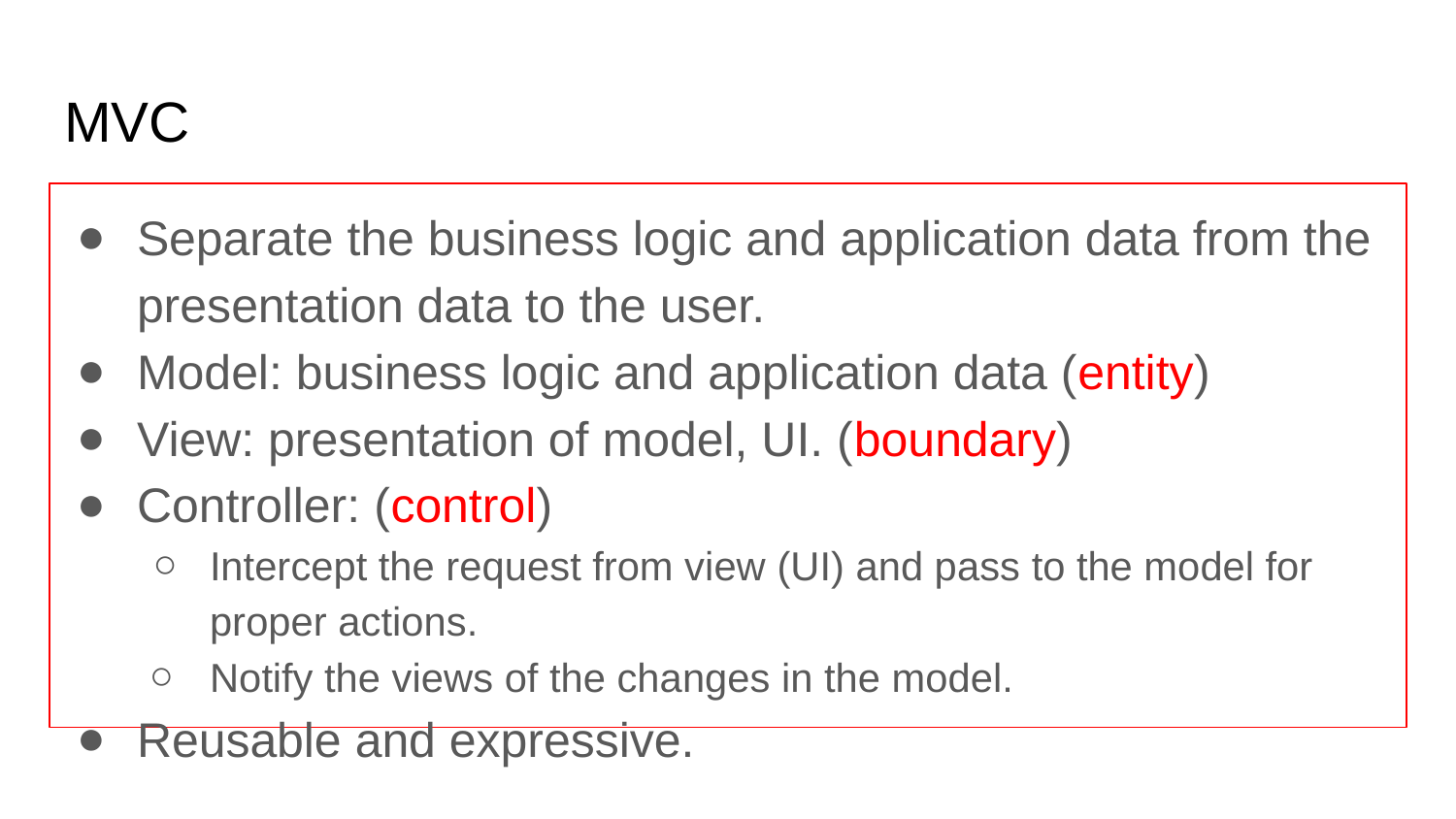

# MVC
Separate the business logic and application data from the presentation data to the user.
Model: business logic and application data (entity)
View: presentation of model, UI. (boundary)
Controller: (control)
Intercept the request from view (UI) and pass to the model for proper actions.
Notify the views of the changes in the model.
Reusable and expressive.